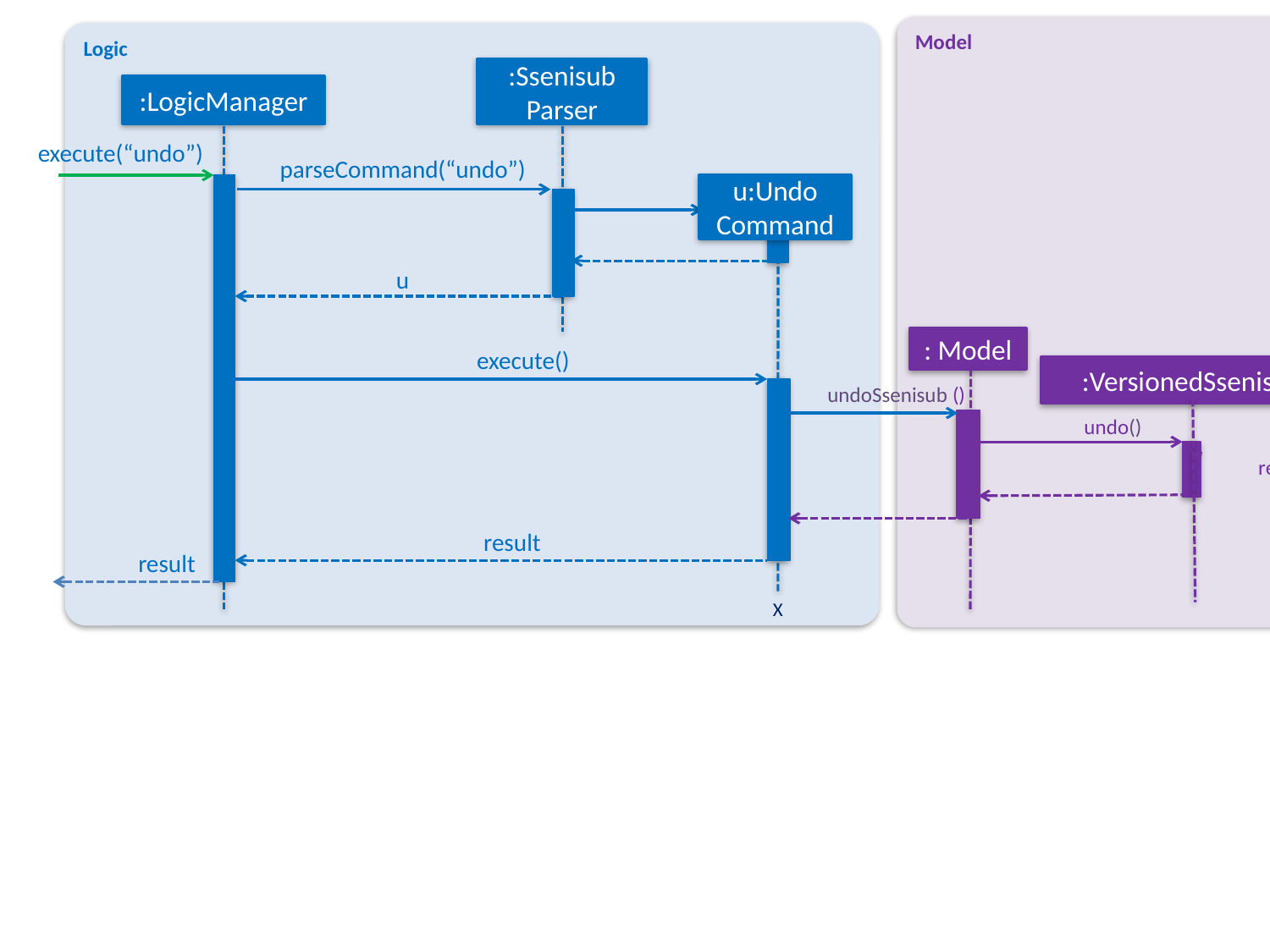

Model
Logic
:Ssenisub
Parser
:LogicManager
execute(“undo”)
parseCommand(“undo”)

u:Undo
Command

u
: Model
execute()
:VersionedSsenisub

undoSsenisub ()

undo()

resetData(ReadOnlySsenisub)
result
result
X